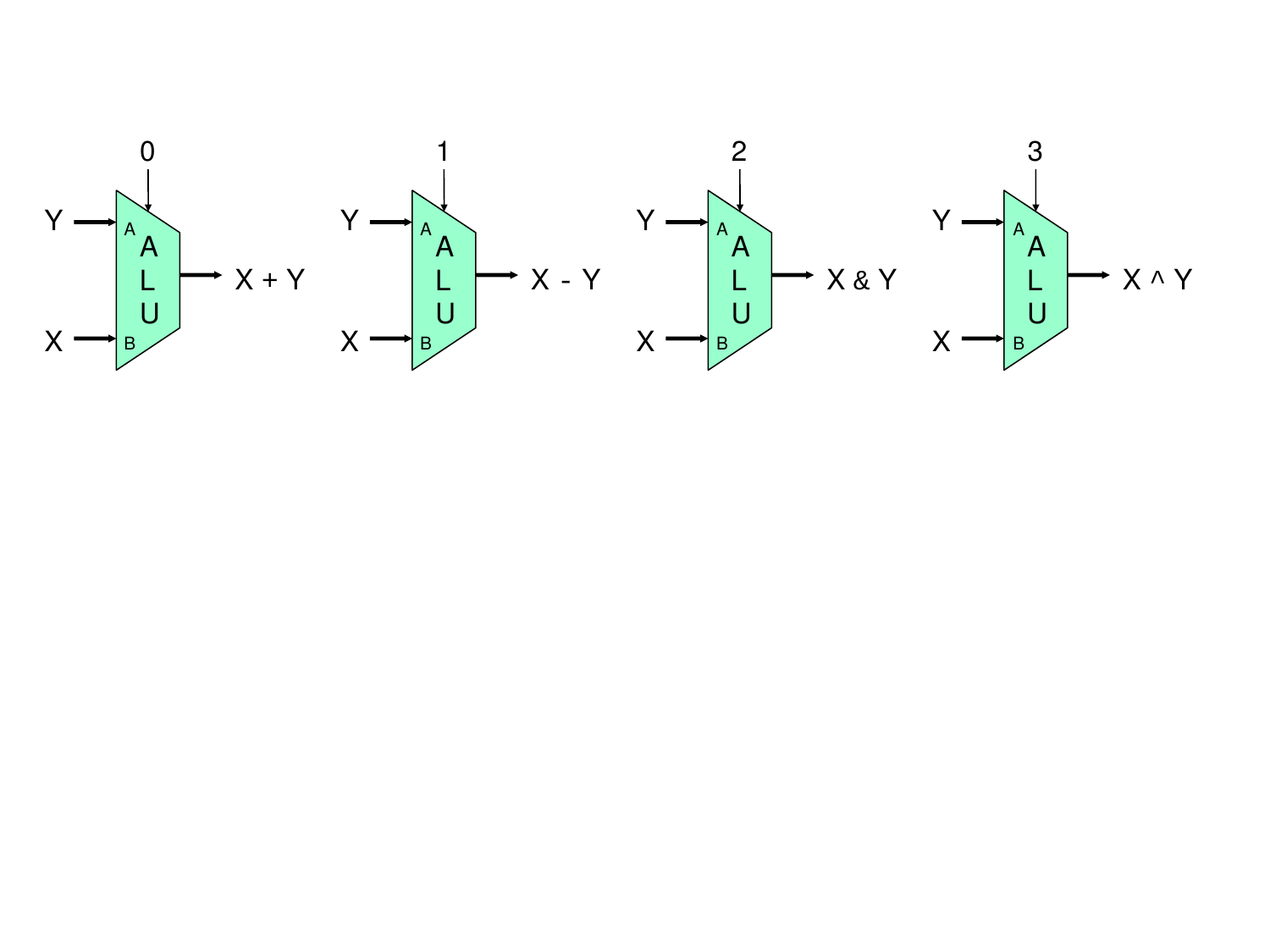

0

A
L
U

Y
X + Y
X
1

A
L
U

Y
X - Y
X
2

A
L
U

Y
X & Y
X
3

A
L
U

Y
X ^ Y
X
A
B
A
B
A
B
A
B